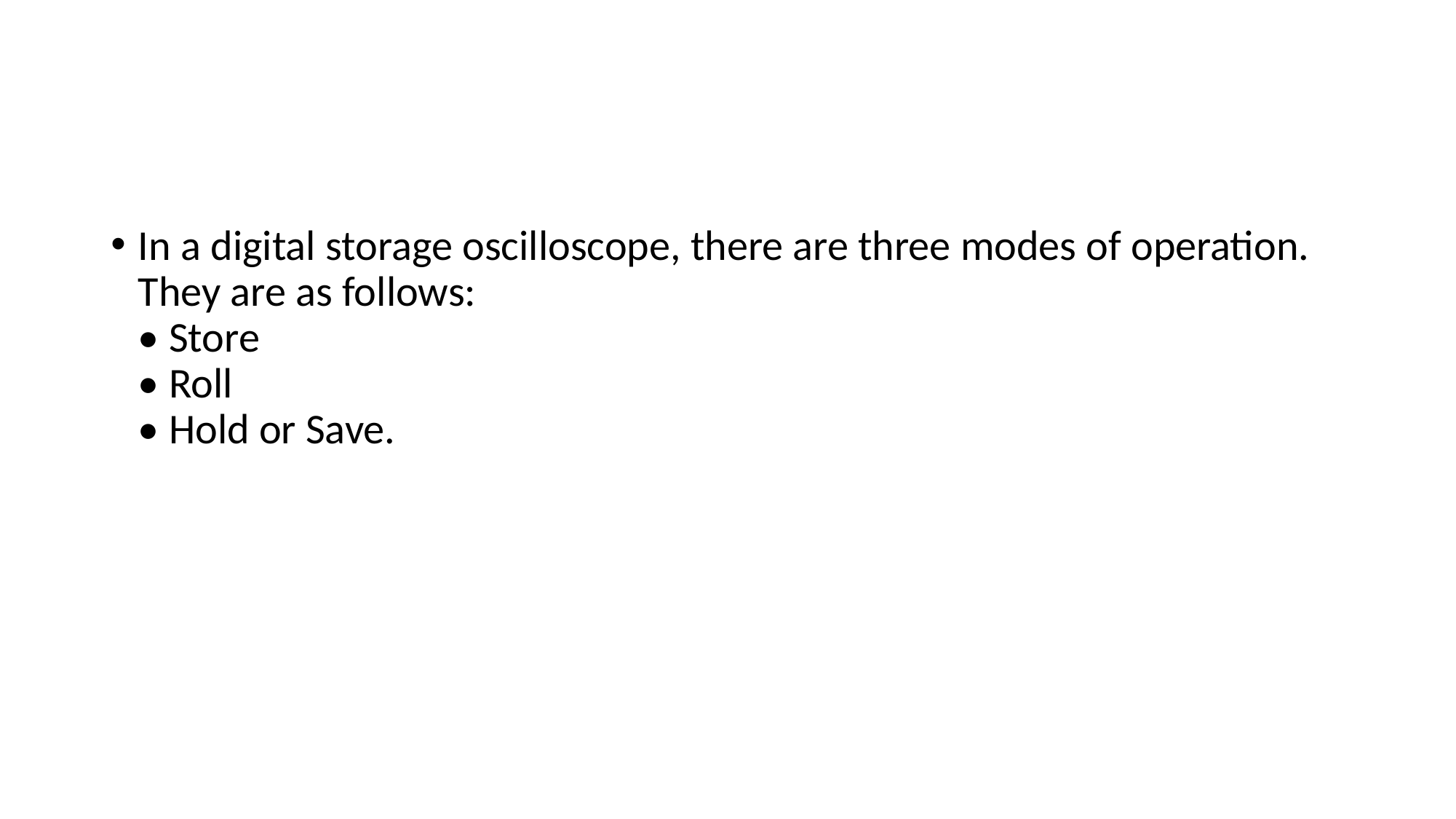

#
In a digital storage oscilloscope, there are three modes of operation. They are as follows:
• Store
• Roll
• Hold or Save.